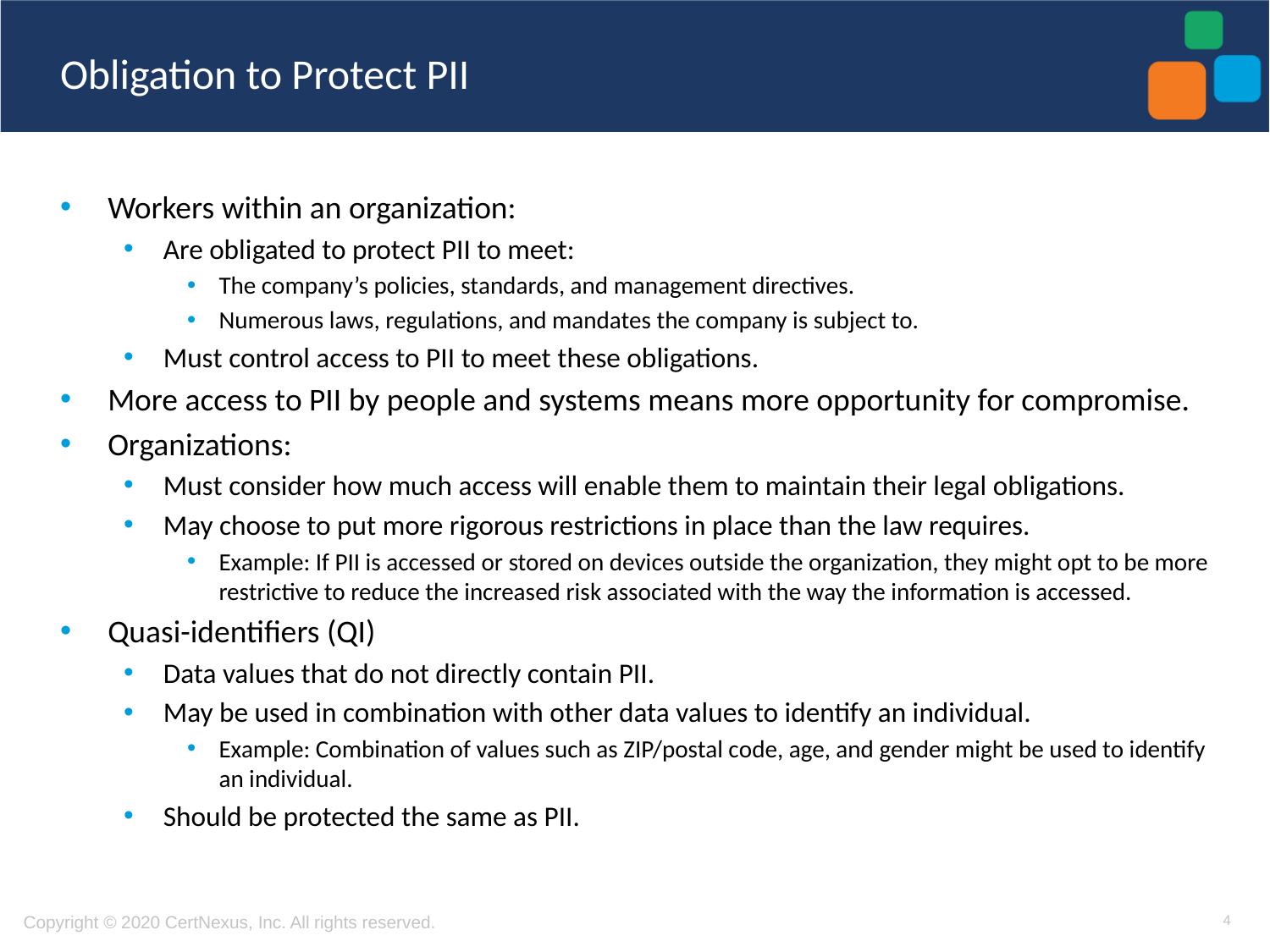

# Obligation to Protect PII
Workers within an organization:
Are obligated to protect PII to meet:
The company’s policies, standards, and management directives.
Numerous laws, regulations, and mandates the company is subject to.
Must control access to PII to meet these obligations.
More access to PII by people and systems means more opportunity for compromise.
Organizations:
Must consider how much access will enable them to maintain their legal obligations.
May choose to put more rigorous restrictions in place than the law requires.
Example: If PII is accessed or stored on devices outside the organization, they might opt to be more restrictive to reduce the increased risk associated with the way the information is accessed.
Quasi-identifiers (QI)
Data values that do not directly contain PII.
May be used in combination with other data values to identify an individual.
Example: Combination of values such as ZIP/postal code, age, and gender might be used to identify an individual.
Should be protected the same as PII.
4